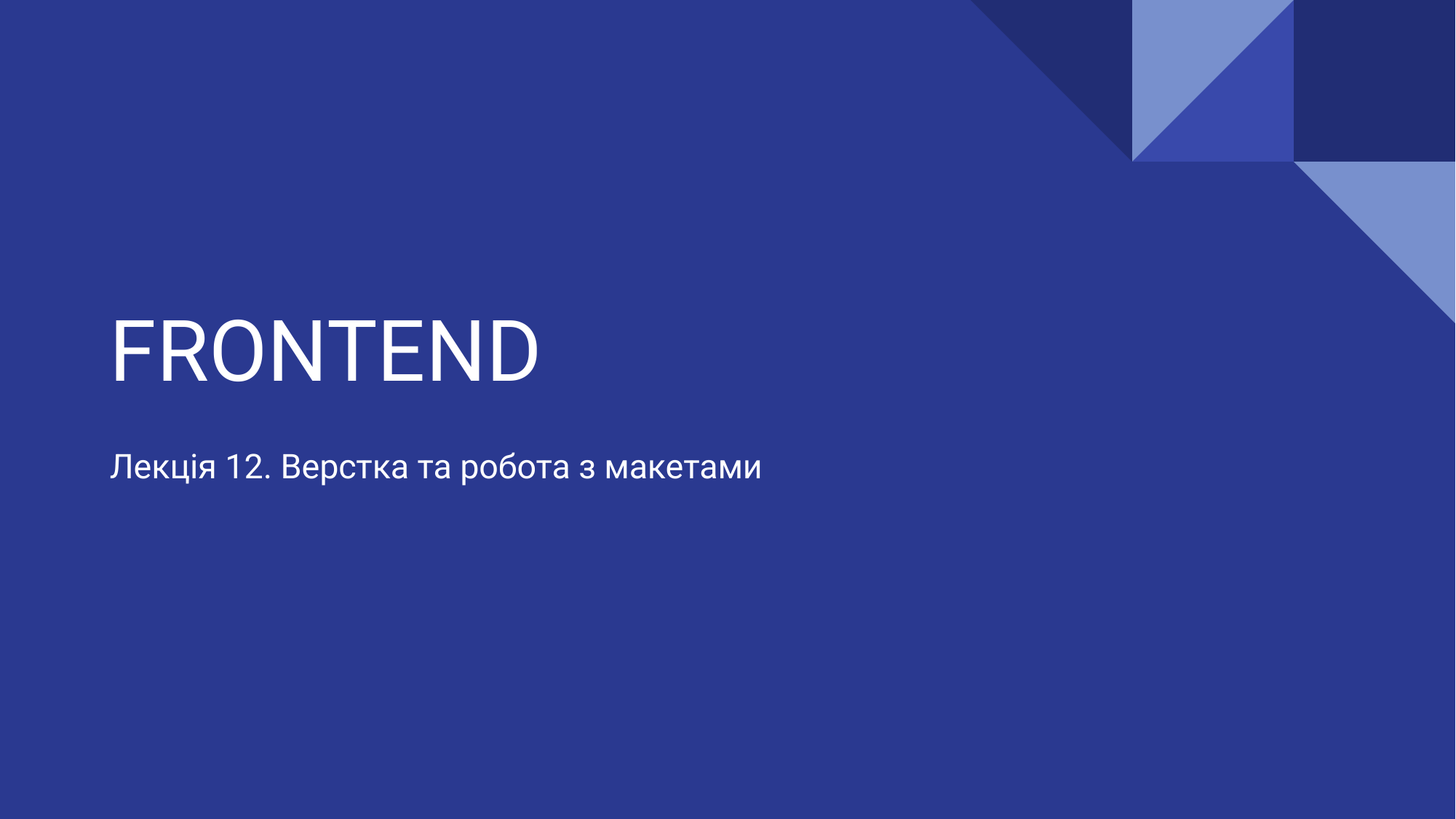

# FRONTEND
Лекція 12. Верстка та робота з макетами